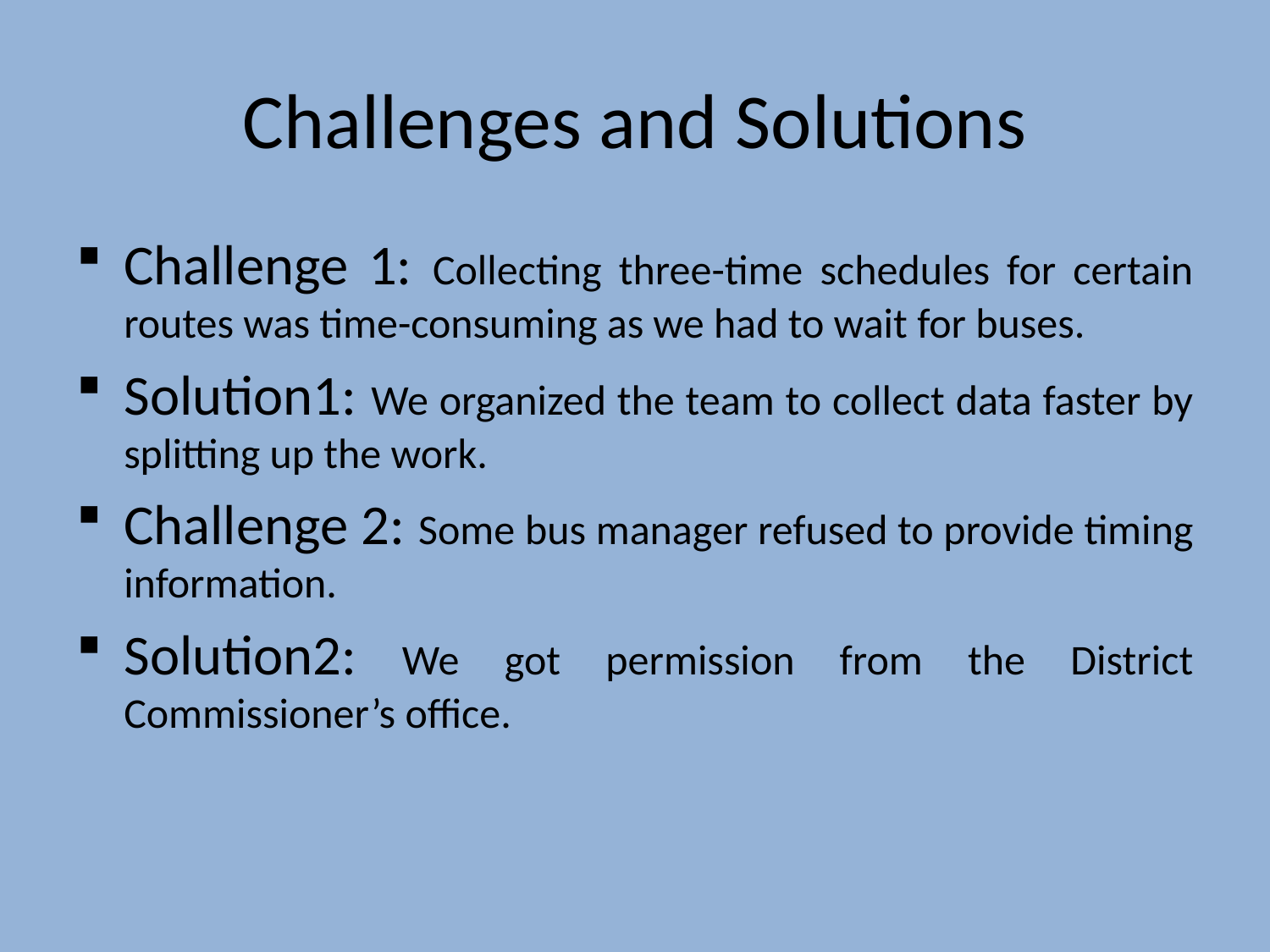

# Challenges and Solutions
Challenge 1: Collecting three-time schedules for certain routes was time-consuming as we had to wait for buses.
Solution1: We organized the team to collect data faster by splitting up the work.
Challenge 2: Some bus manager refused to provide timing information.
Solution2: We got permission from the District Commissioner’s office.